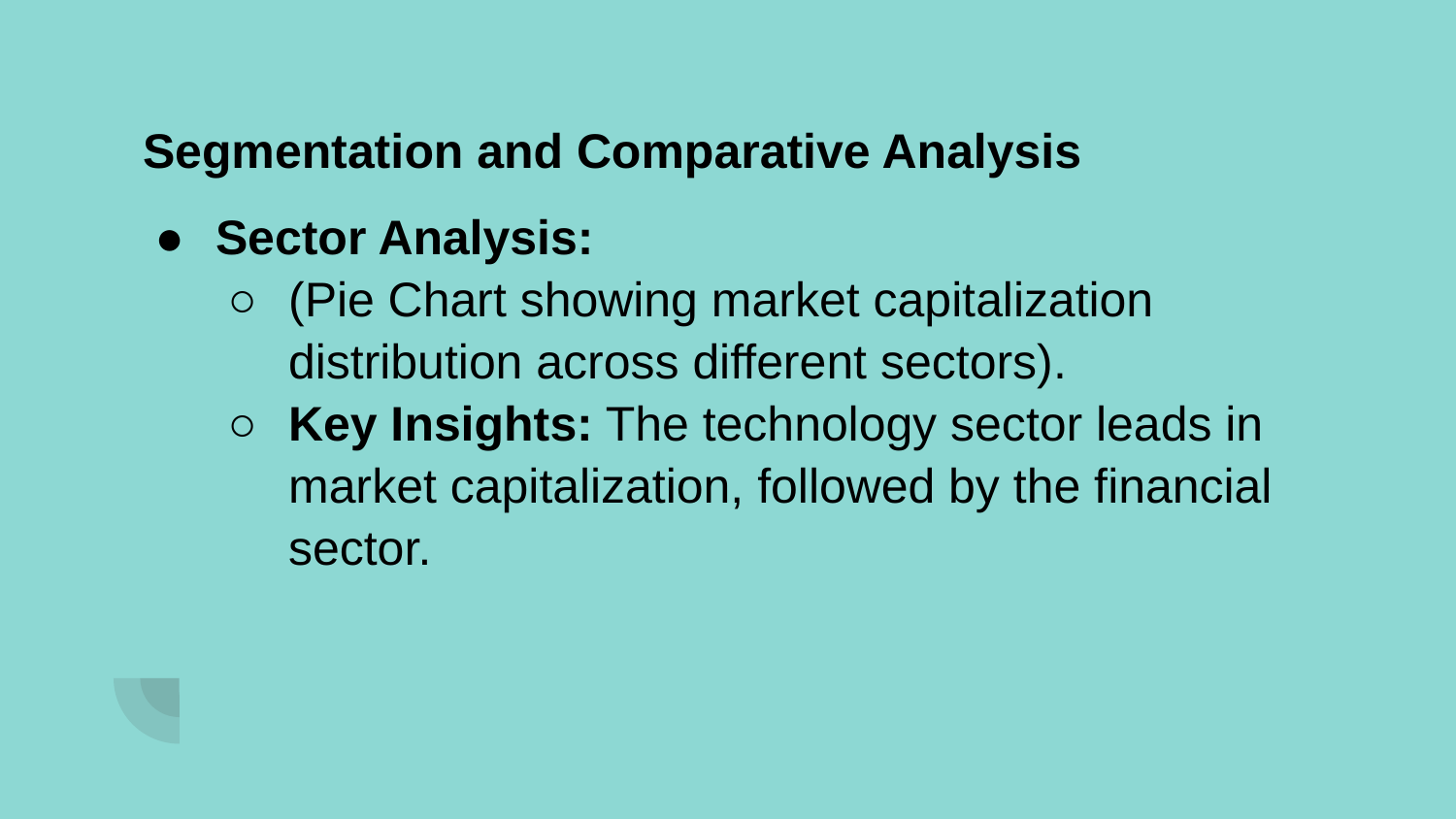

Segmentation and Comparative Analysis
Sector Analysis:
(Pie Chart showing market capitalization distribution across different sectors).
Key Insights: The technology sector leads in market capitalization, followed by the financial sector.